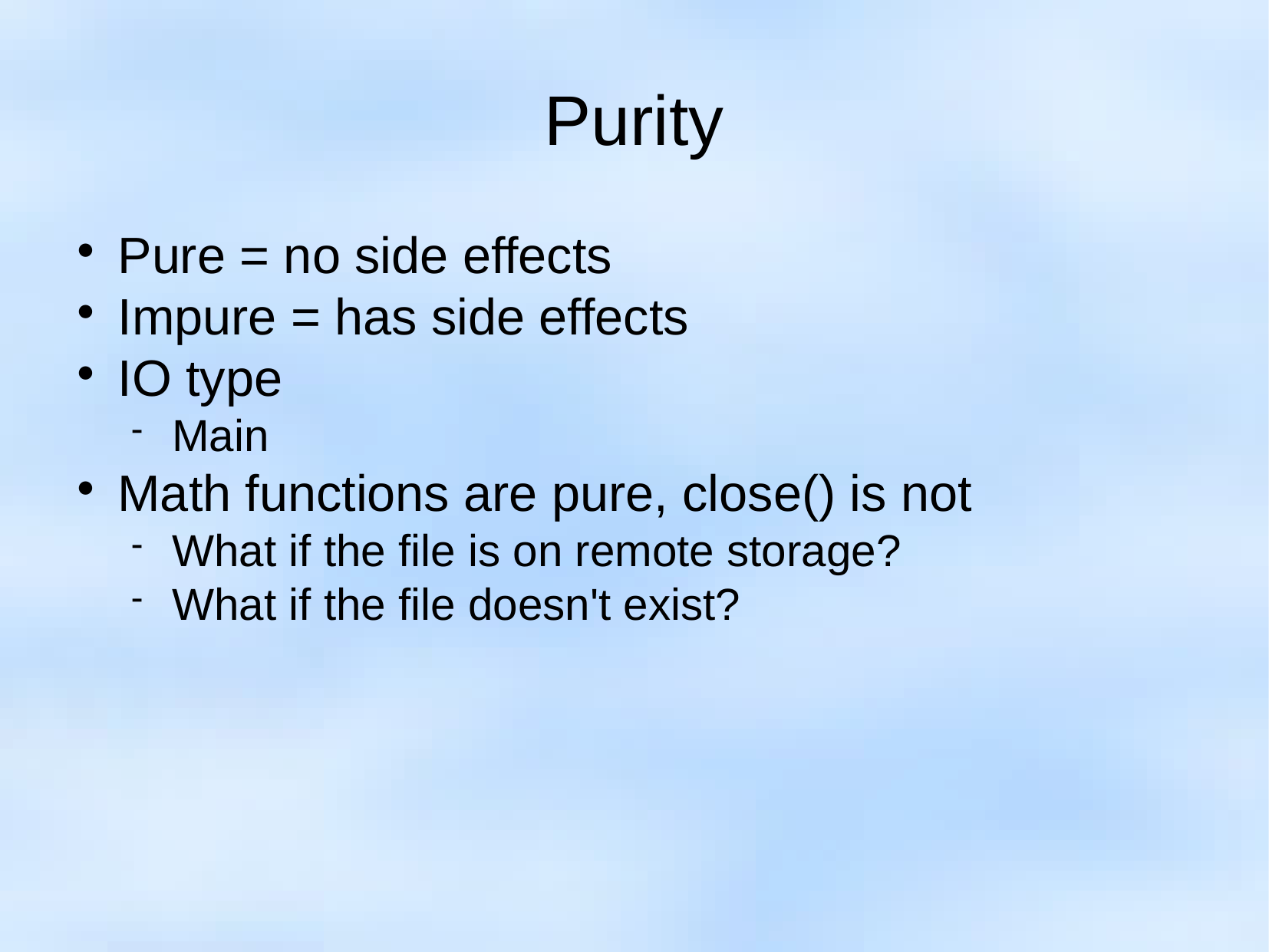

Purity
Pure = no side effects
Impure = has side effects
IO type
Main
Math functions are pure, close() is not
What if the file is on remote storage?
What if the file doesn't exist?